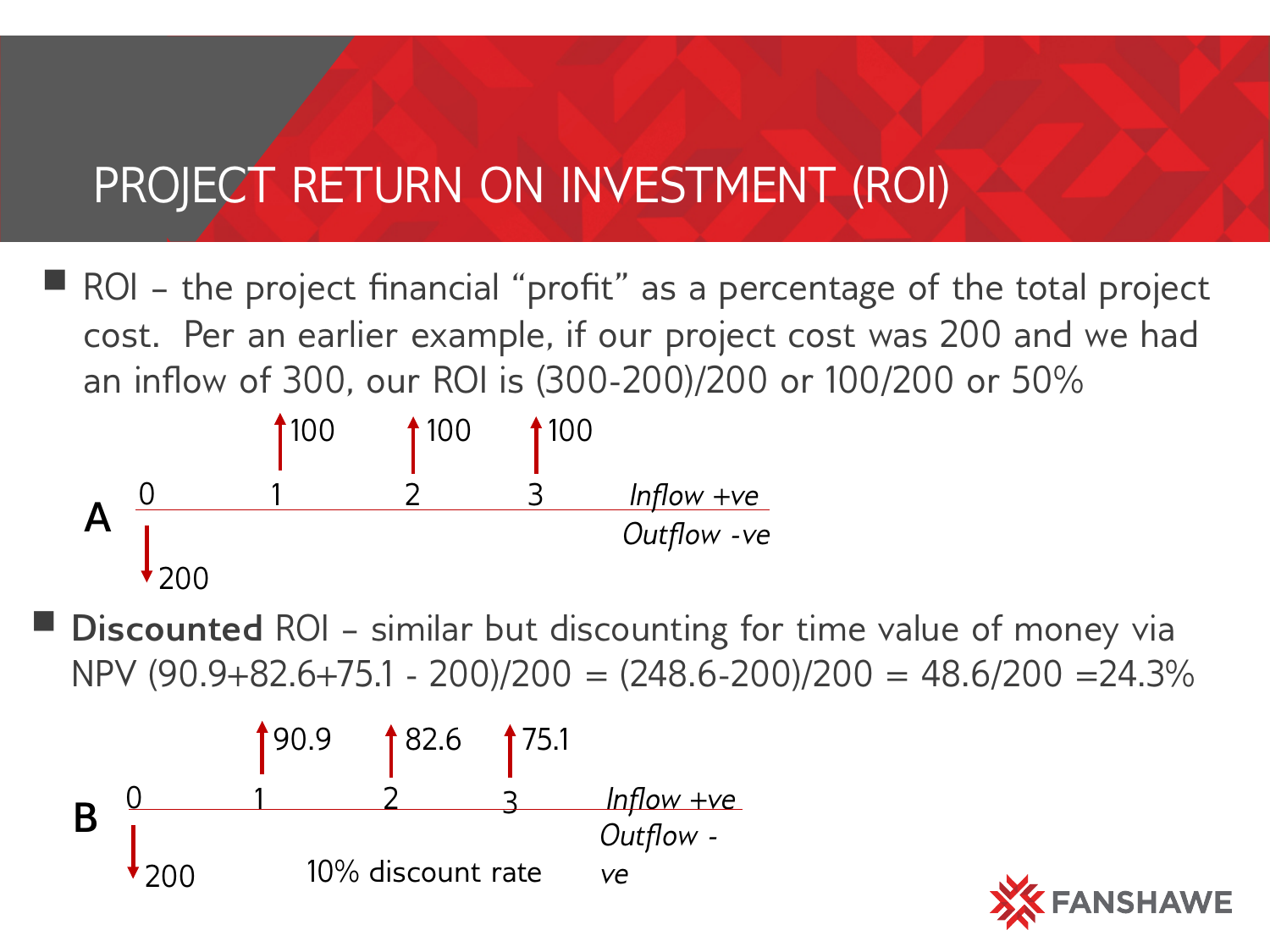

# Project Return on investment (ROI)
ROI – the project financial “profit” as a percentage of the total project cost.  Per an earlier example, if our project cost was 200 and we had an inflow of 300, our ROI is (300-200)/200 or 100/200 or 50%
100
100
100
0
2
3
Inflow +ve
1
A
Outflow -ve
200
Discounted ROI – similar but discounting for time value of money via NPV (90.9+82.6+75.1 - 200)/200 = (248.6-200)/200 = 48.6/200 =24.3%
90.9
82.6
75.1
0
2
Inflow +ve
1
3
B
Outflow -ve
200
10% discount rate